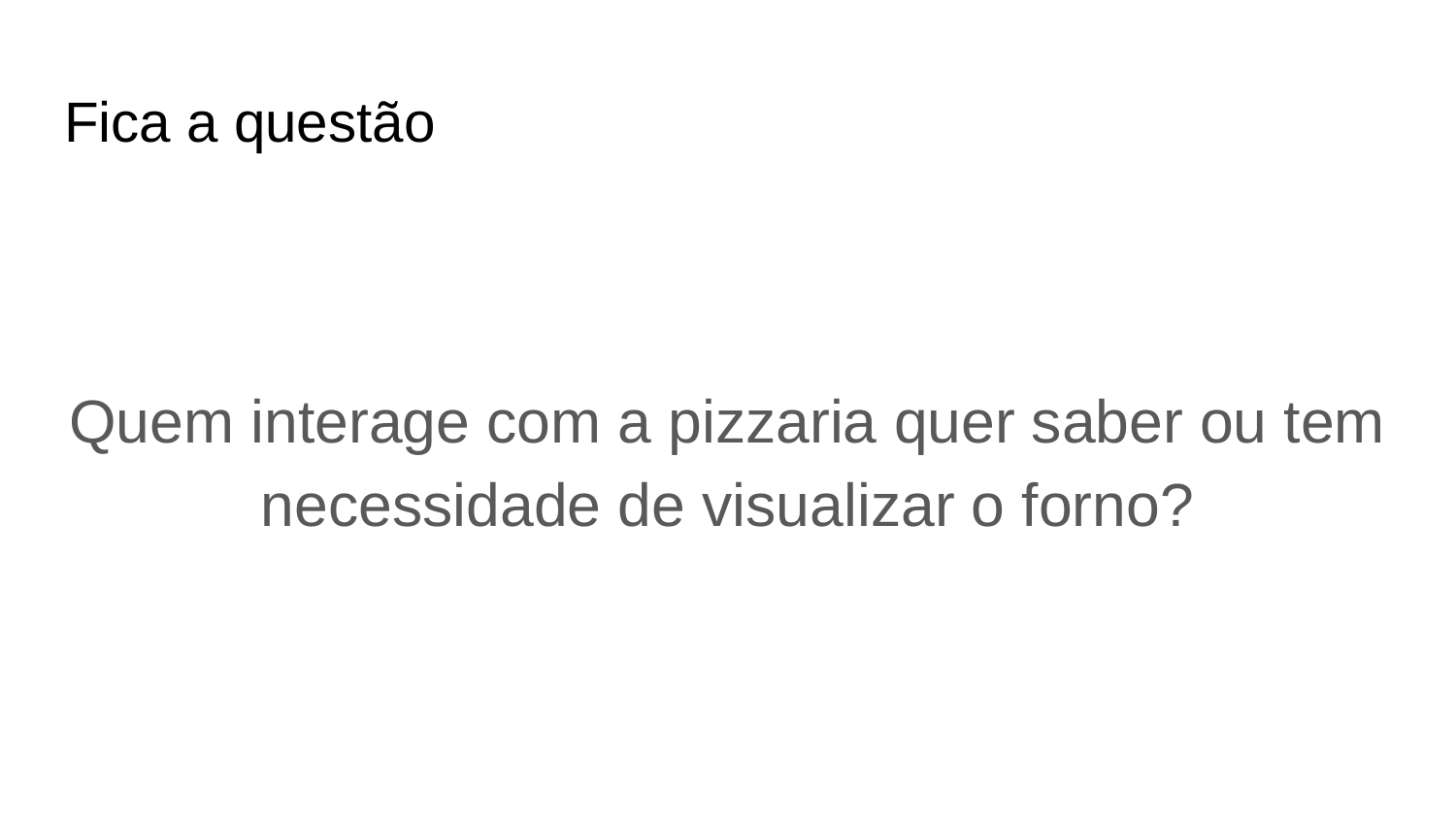

# Fica a questão
Quem interage com a pizzaria quer saber ou tem necessidade de visualizar o forno?